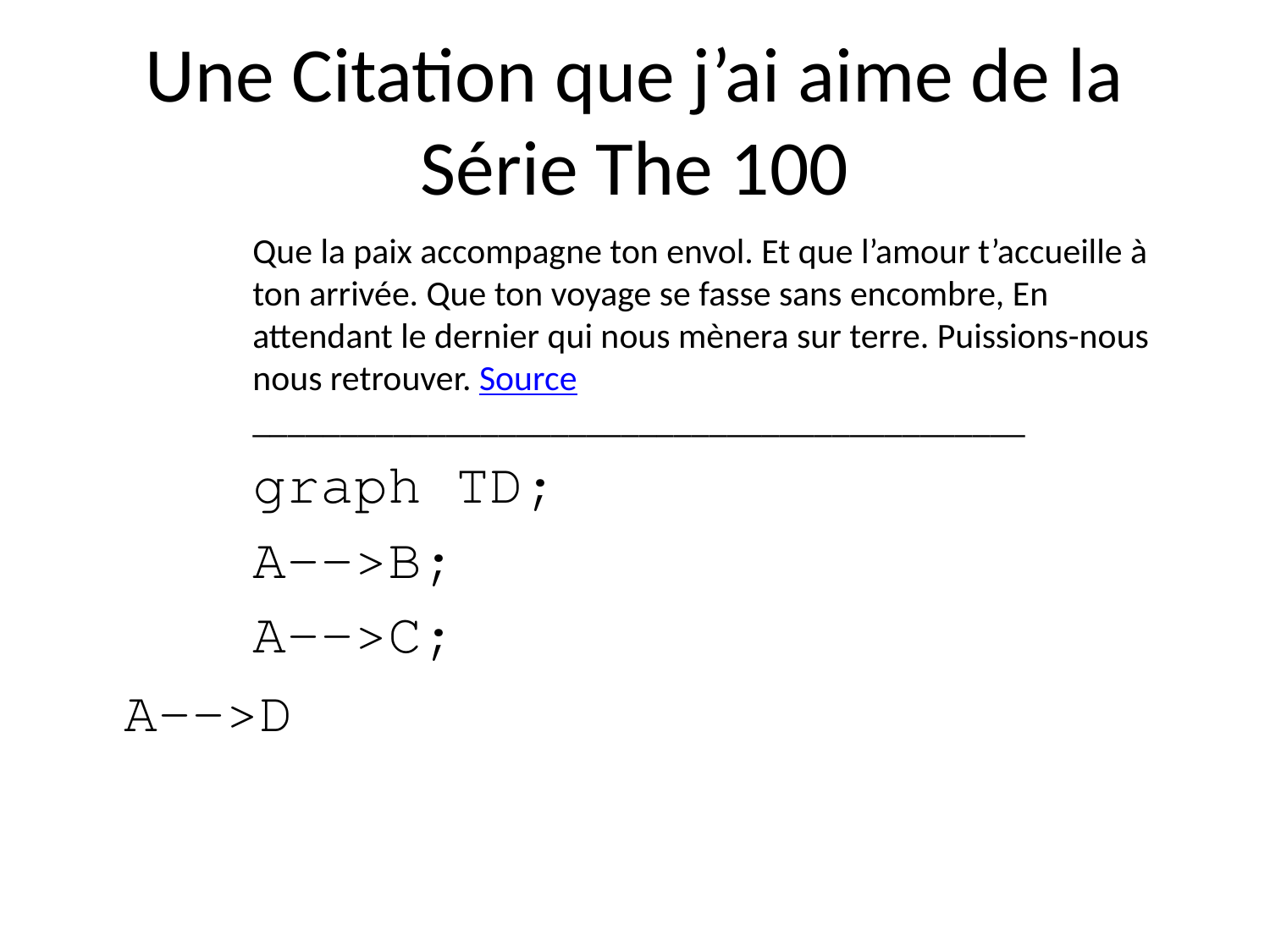

# Une Citation que j’ai aime de la Série The 100
Que la paix accompagne ton envol. Et que l’amour t’accueille à ton arrivée. Que ton voyage se fasse sans encombre, En attendant le dernier qui nous mènera sur terre. Puissions-nous nous retrouver. Source ____________________________________________
graph TD;
A-->B;
A-->C;
A-->D